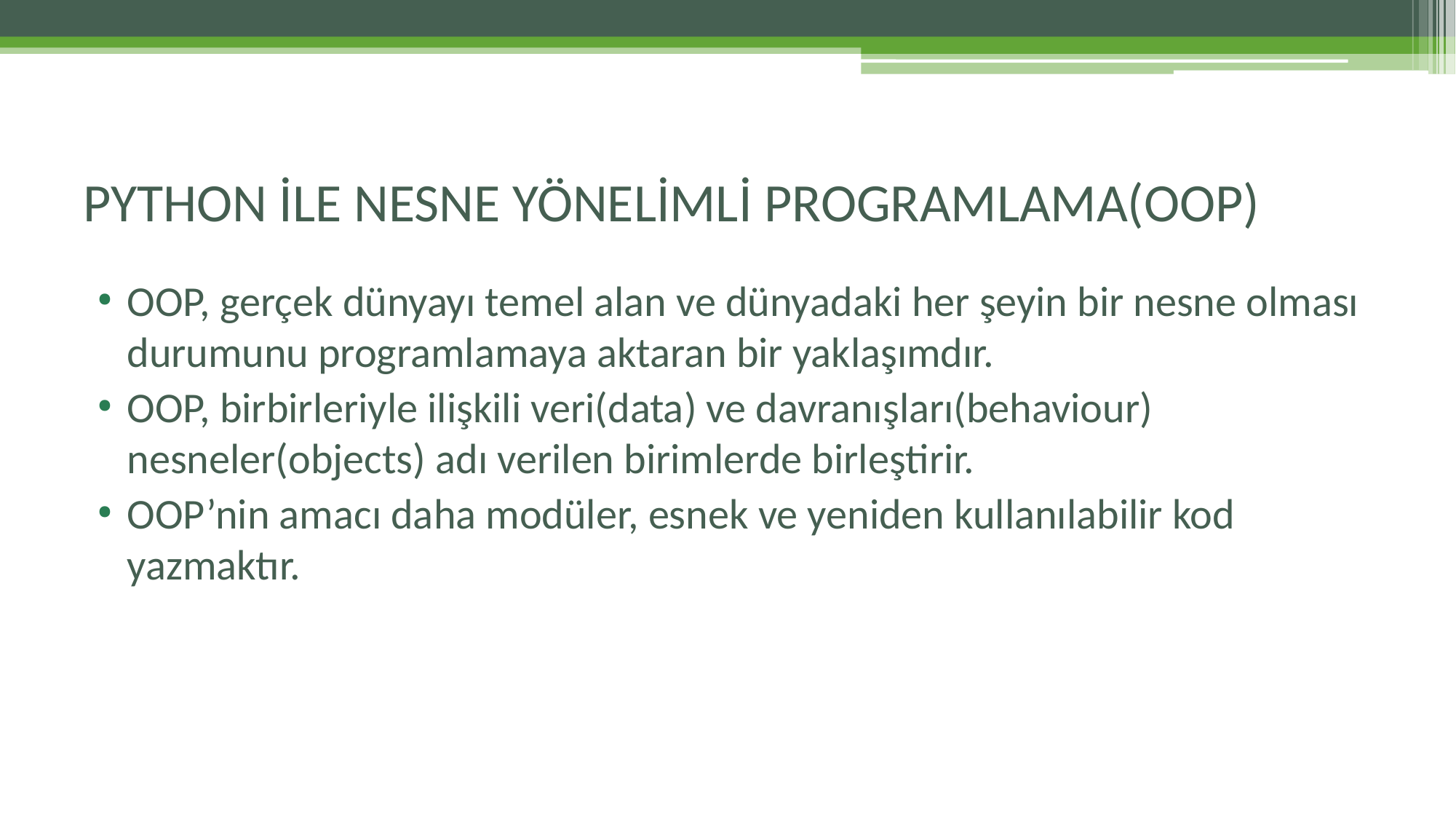

# PYTHON İLE NESNE YÖNELİMLİ PROGRAMLAMA(OOP)
OOP, gerçek dünyayı temel alan ve dünyadaki her şeyin bir nesne olması durumunu programlamaya aktaran bir yaklaşımdır.
OOP, birbirleriyle ilişkili veri(data) ve davranışları(behaviour) nesneler(objects) adı verilen birimlerde birleştirir.
OOP’nin amacı daha modüler, esnek ve yeniden kullanılabilir kod yazmaktır.